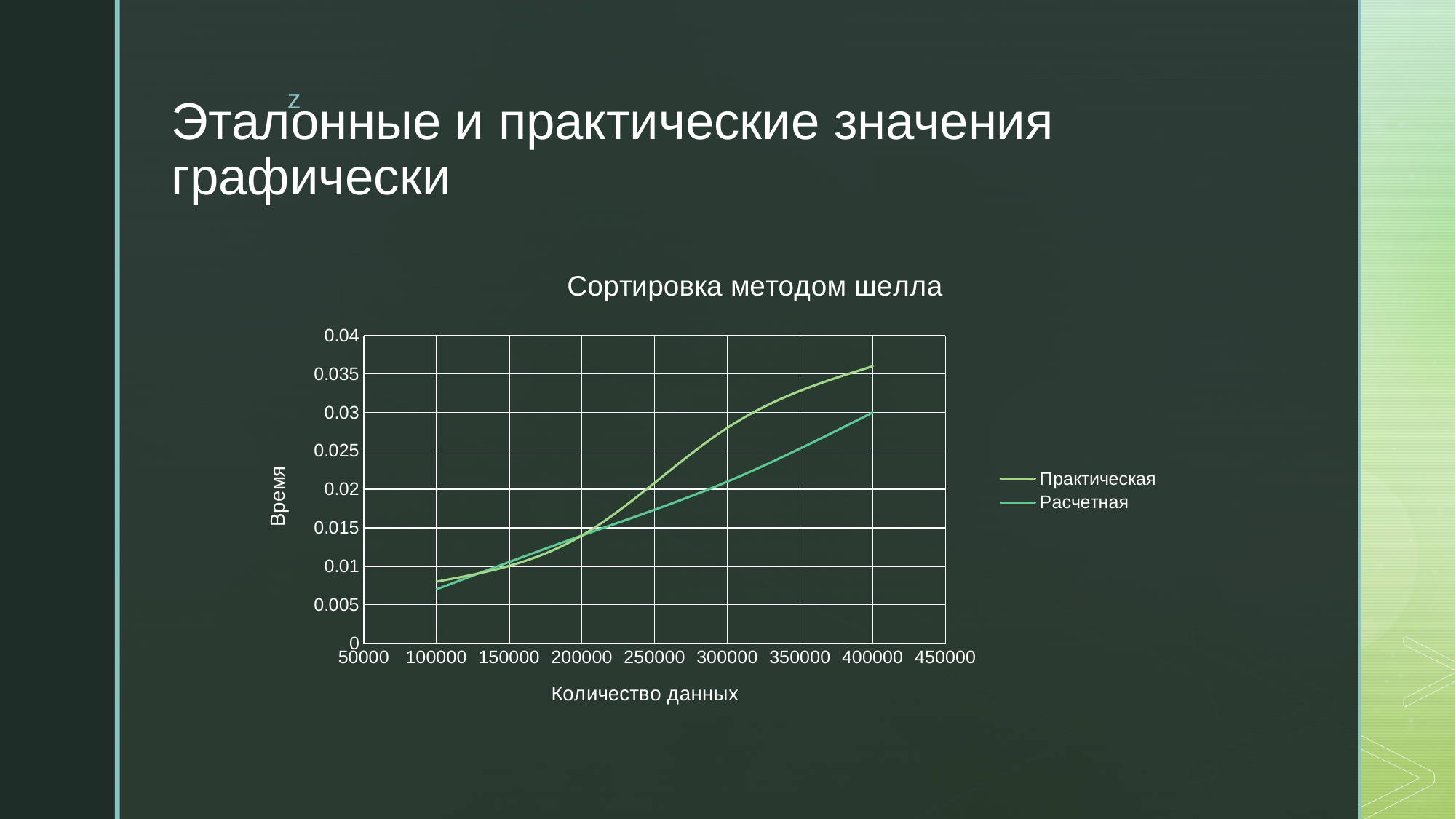

# Эталонные и практические значения графически

### Chart: Сортировка методом шелла

| Category | Практическая | Расчетная |
|---|---|---|